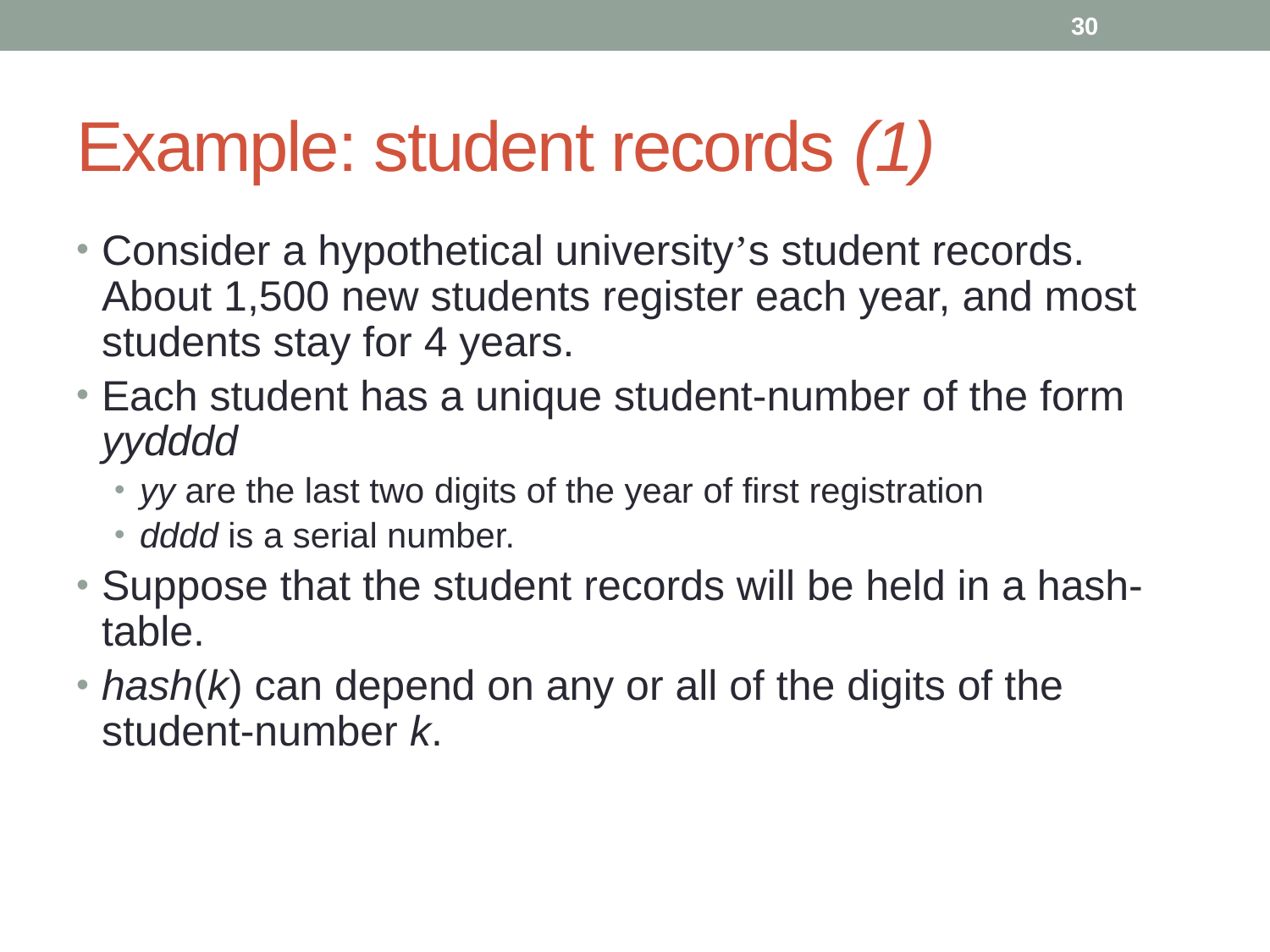

30
# Example: student records (1)
Consider a hypothetical university’s student records. About 1,500 new students register each year, and most students stay for 4 years.
Each student has a unique student-number of the form yydddd
yy are the last two digits of the year of first registration
dddd is a serial number.
Suppose that the student records will be held in a hash-table.
hash(k) can depend on any or all of the digits of the student-number k.